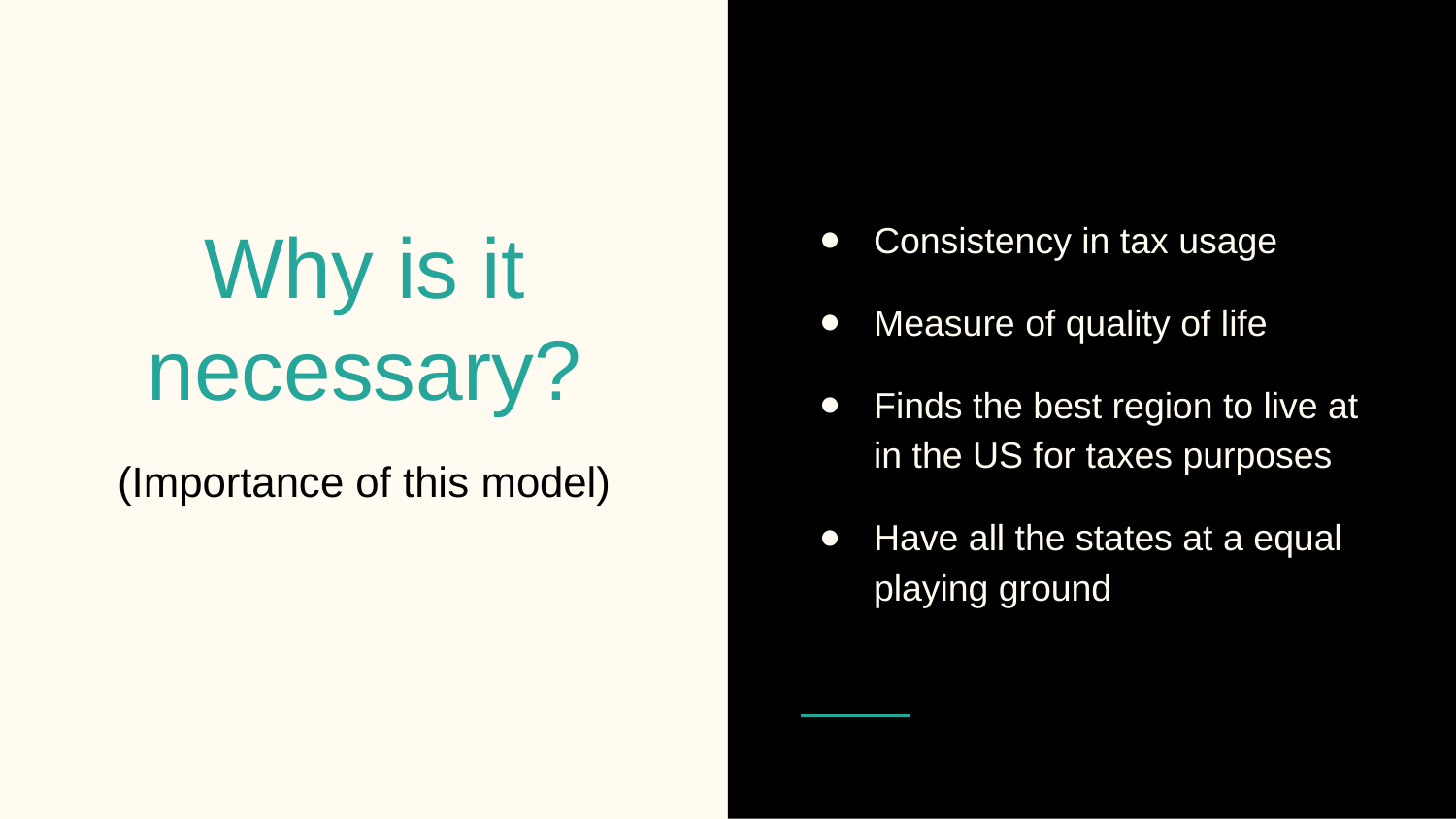

Consistency in tax usage
Measure of quality of life
Finds the best region to live at in the US for taxes purposes
Have all the states at a equal playing ground
# Why is it necessary?
(Importance of this model)